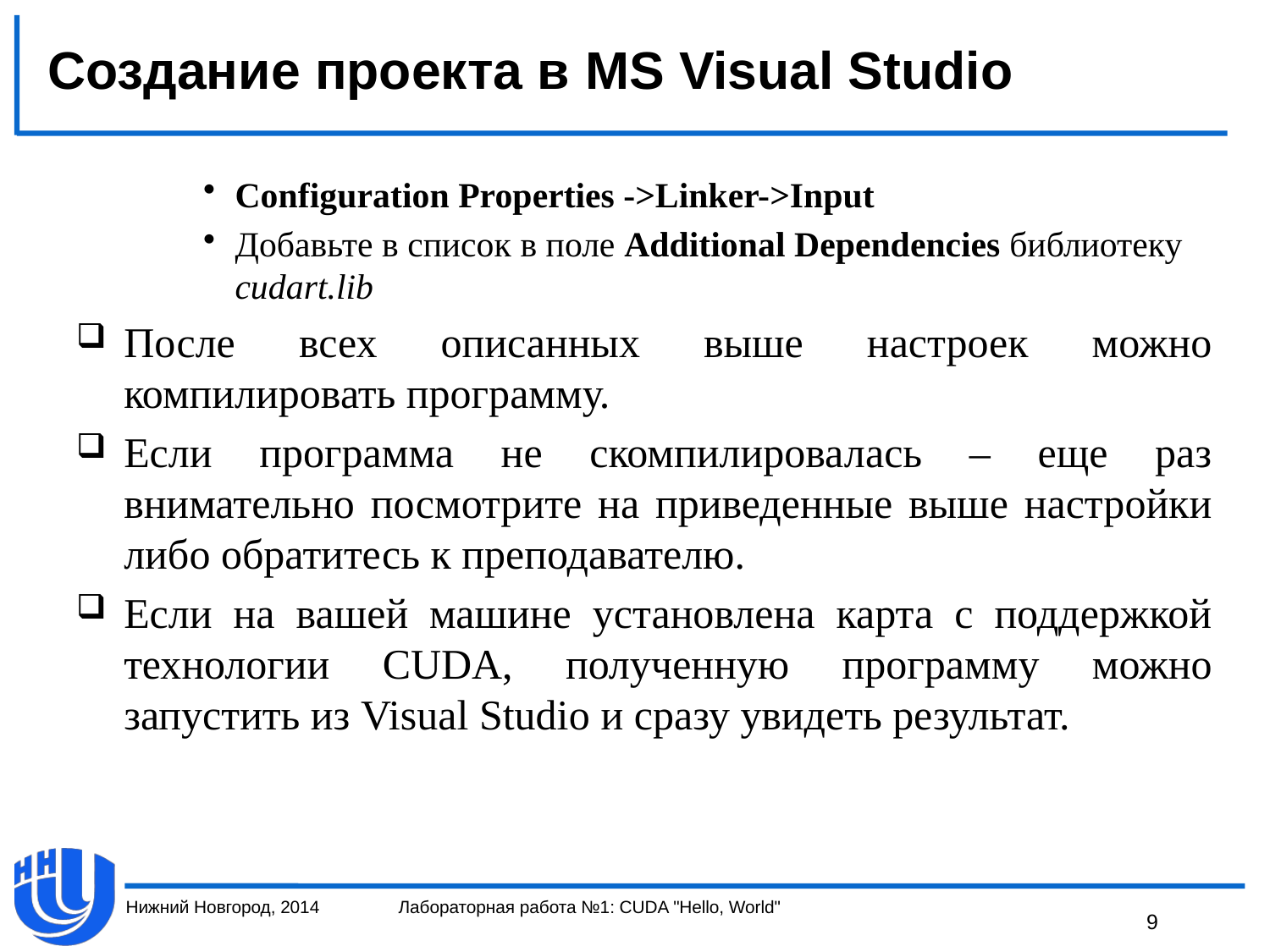

# Создание проекта в MS Visual Studio
Configuration Properties ->Linker->Input
Добавьте в список в поле Additional Dependencies библиотеку cudart.lib
После всех описанных выше настроек можно компилировать программу.
Если программа не скомпилировалась – еще раз внимательно посмотрите на приведенные выше настройки либо обратитесь к преподавателю.
Если на вашей машине установлена карта с поддержкой технологии CUDA, полученную программу можно запустить из Visual Studio и сразу увидеть результат.
Нижний Новгород, 2014
Лабораторная работа №1: CUDA "Hello, World"
9